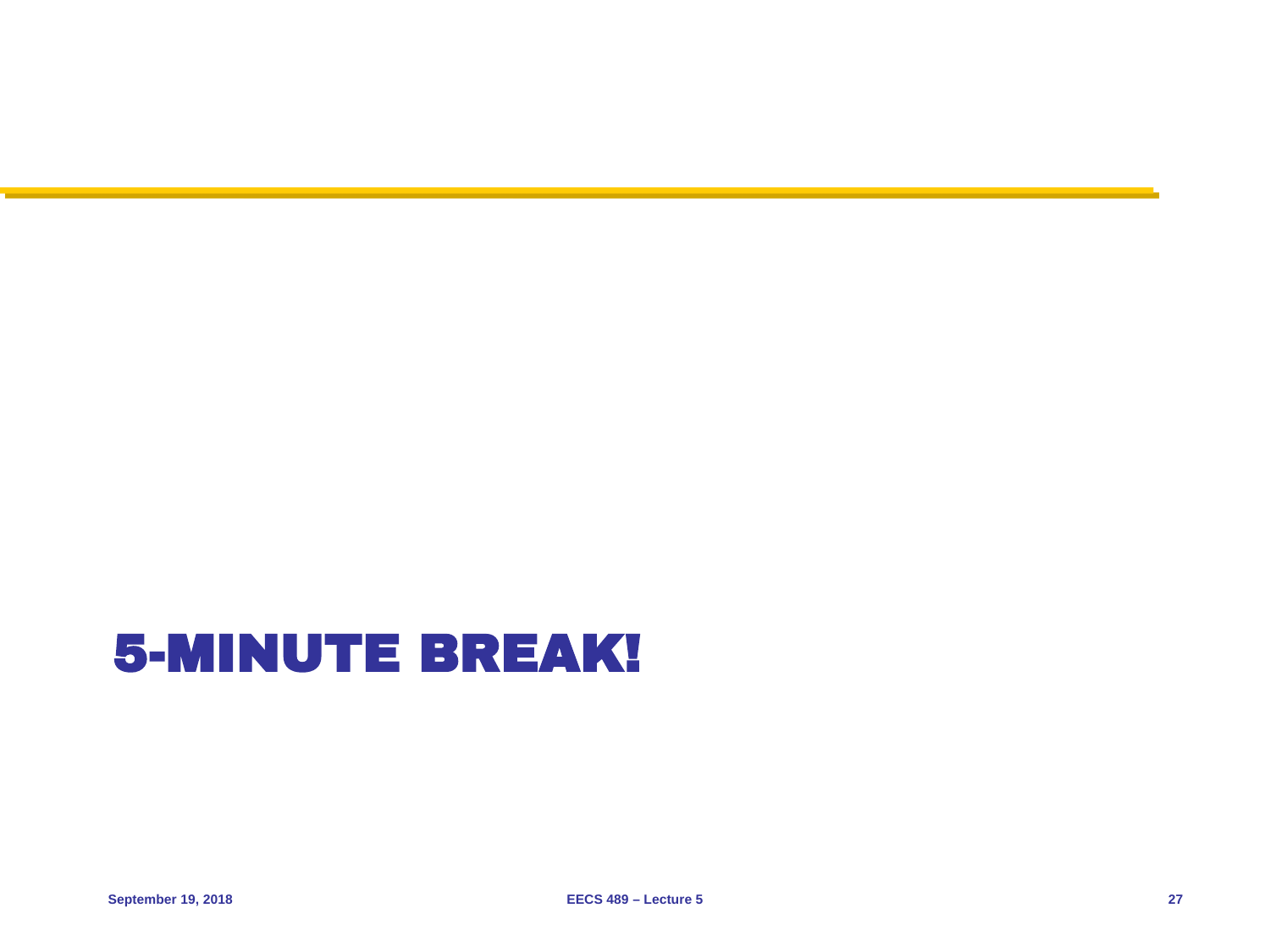

# 5-minute break!
September 19, 2018
EECS 489 – Lecture 5
27